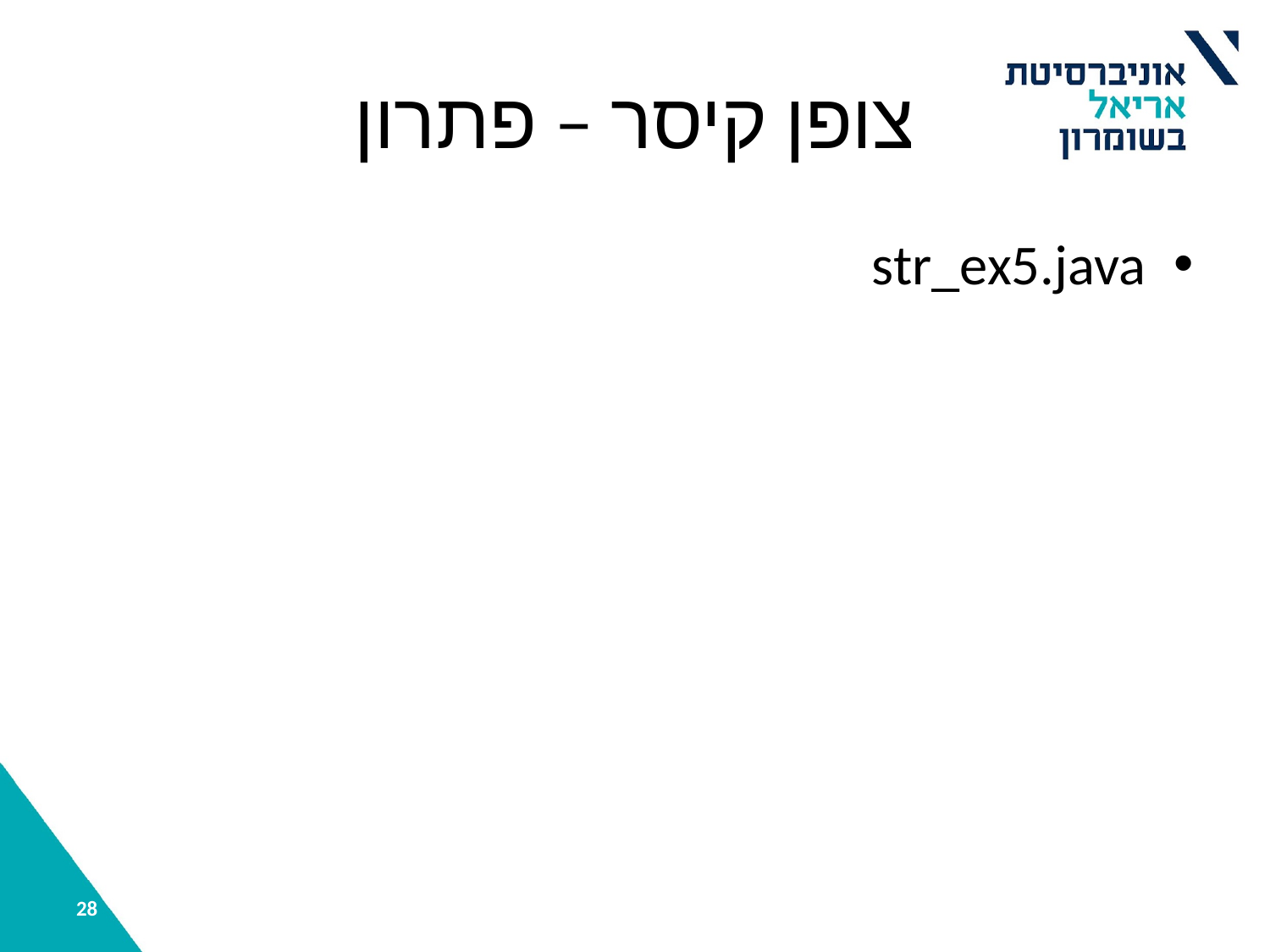

# צופן קיסר – פתרון
str_ex5.java
28